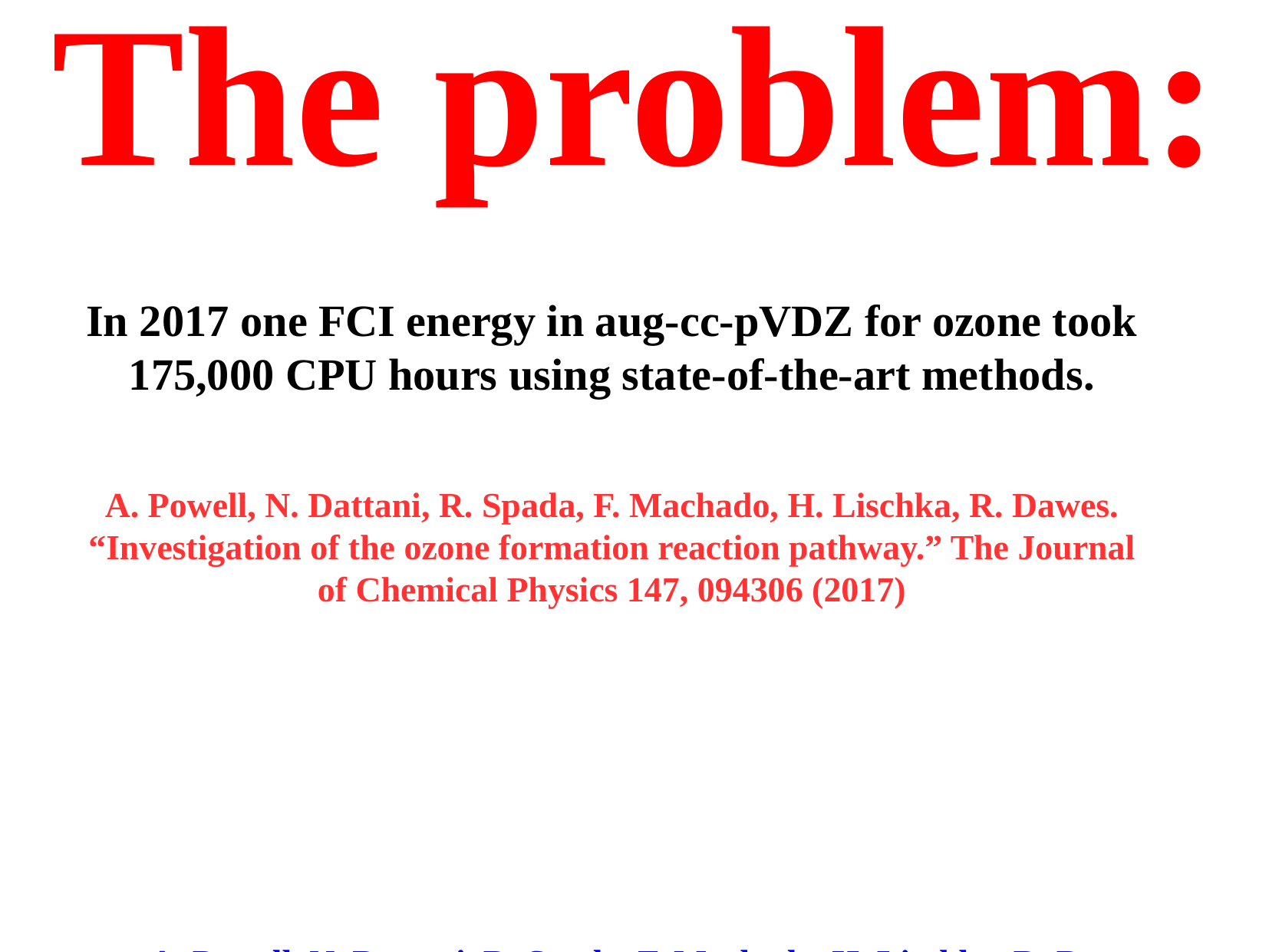

The problem:
In 2017 one FCI energy in aug-cc-pVDZ for ozone took 175,000 CPU hours using state-of-the-art methods.
A. Powell, N. Dattani, R. Spada, F. Machado, H. Lischka, R. Dawes.
“Investigation of the ozone formation reaction pathway.” The Journal of Chemical Physics 147, 094306 (2017)
A. Powell, N. Dattani, R. Spada, F. Machado, H. Lischka, R. Dawes.  "Investigation of the ozone formation reaction pathway."The Journal of Chemical Physics 147, 094306 (2017)